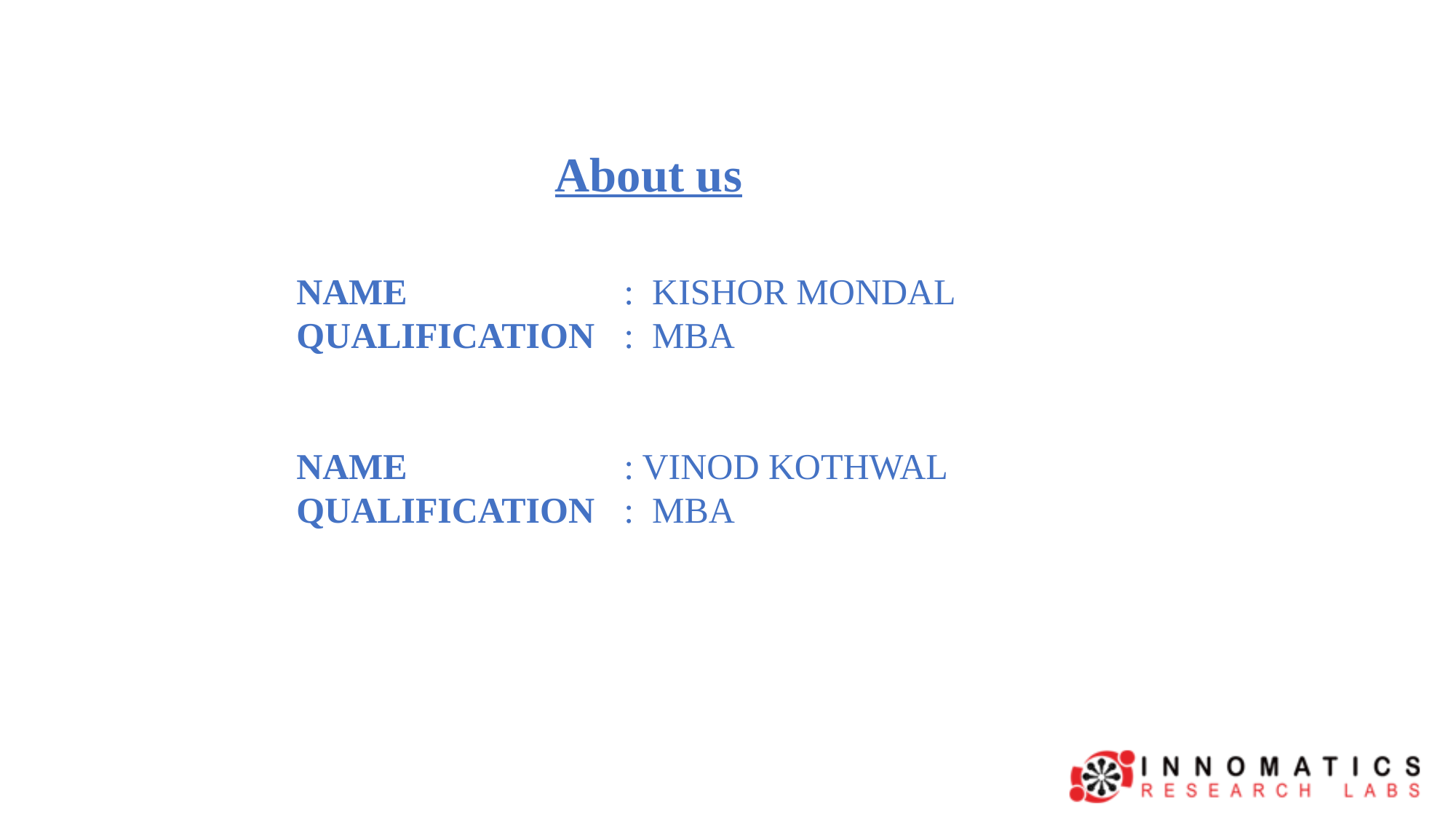

About us
NAME		:  KISHOR MONDAL
QUALIFICATION	:  MBA

NAME		: VINOD KOTHWAL
QUALIFICATION	:  MBA